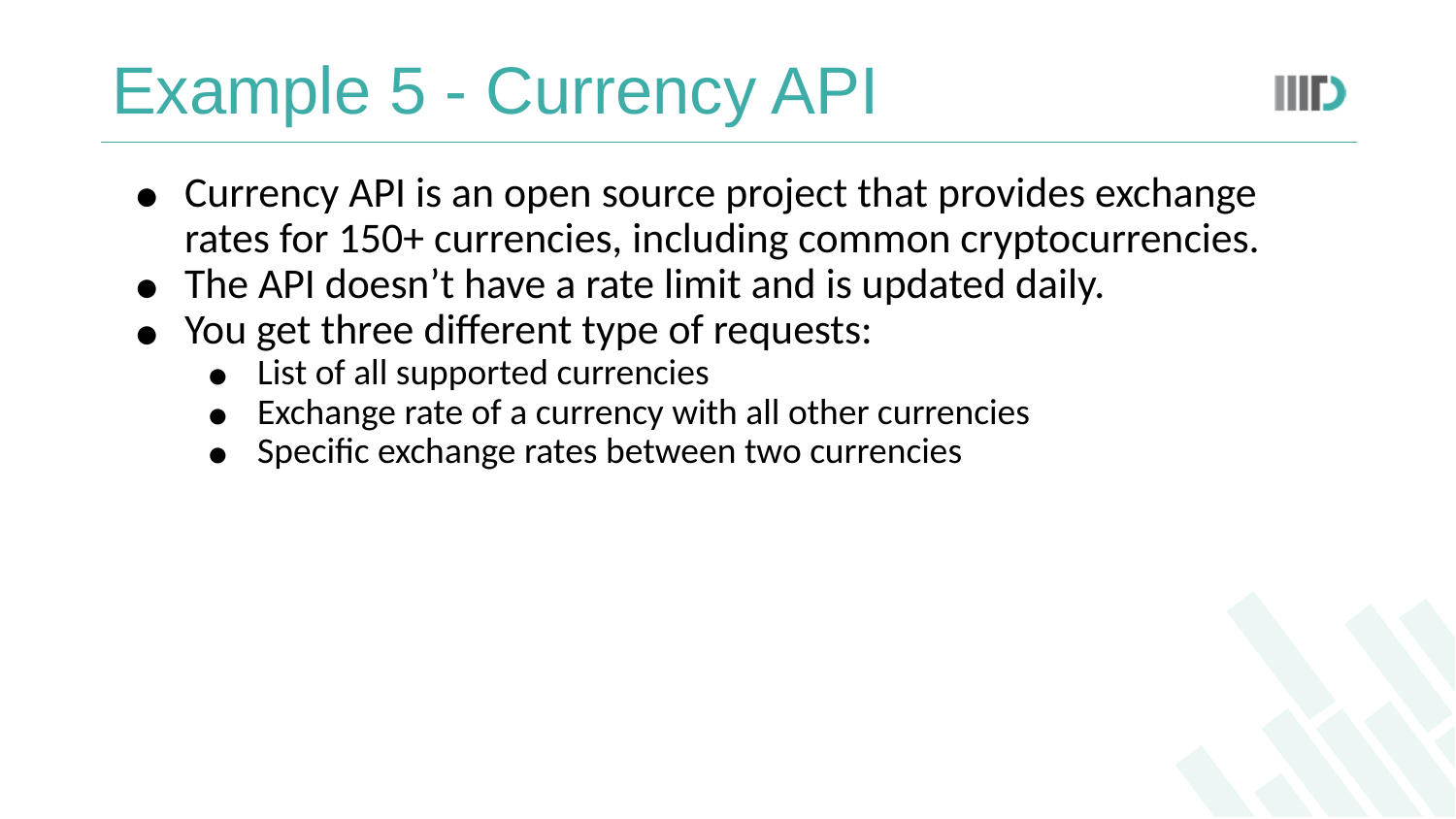

# Example 5 - Currency API
Currency API is an open source project that provides exchange rates for 150+ currencies, including common cryptocurrencies.
The API doesn’t have a rate limit and is updated daily.
You get three different type of requests:
List of all supported currencies
Exchange rate of a currency with all other currencies
Specific exchange rates between two currencies